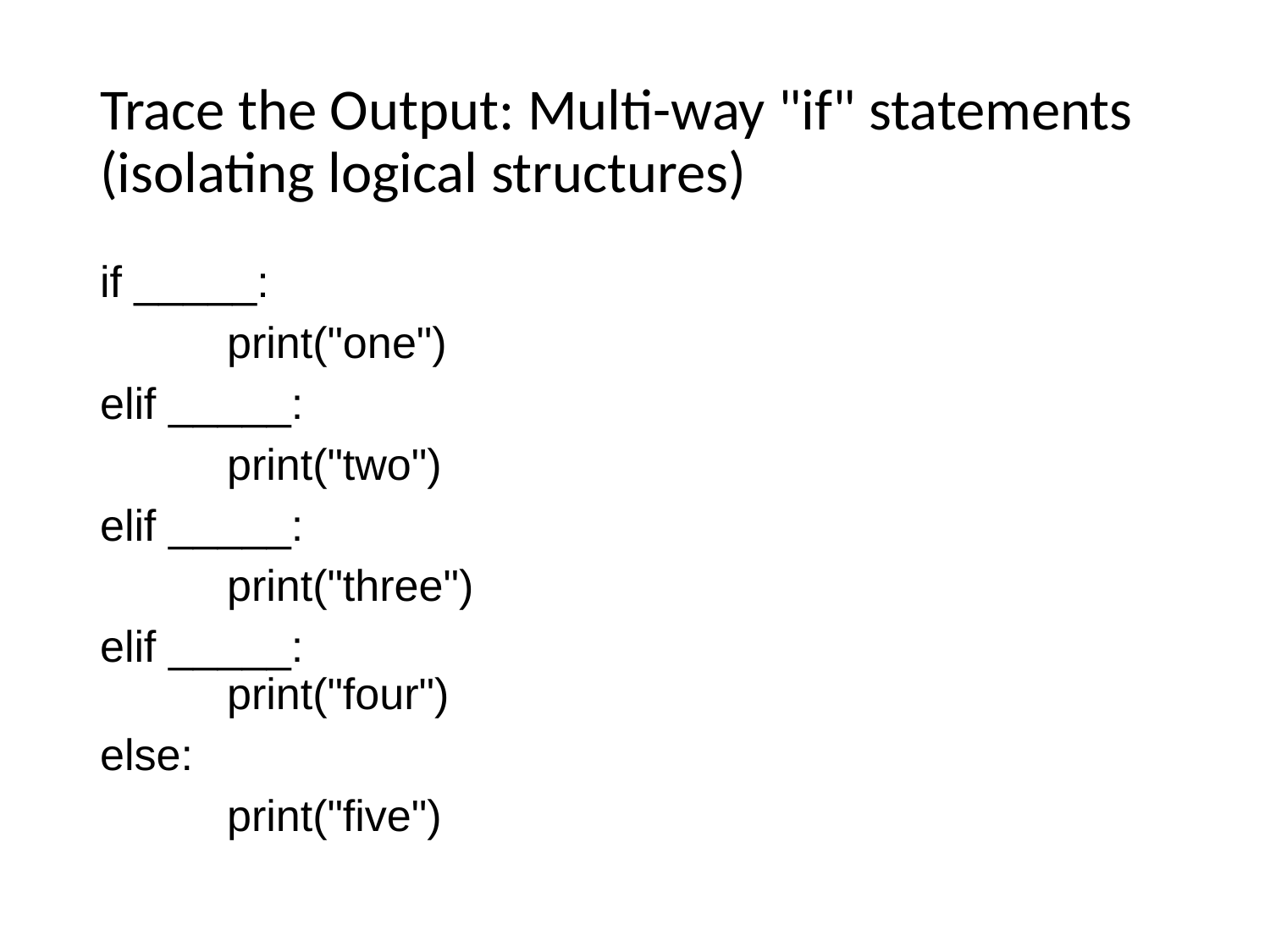

# Trace the Output: Multi-way "if" statements
(isolating logical structures)
if _____:
	print("one")
elif _____:
	print("two")
elif _____:
	print("three")
elif _____:
	print("four")
else:
	print("five")